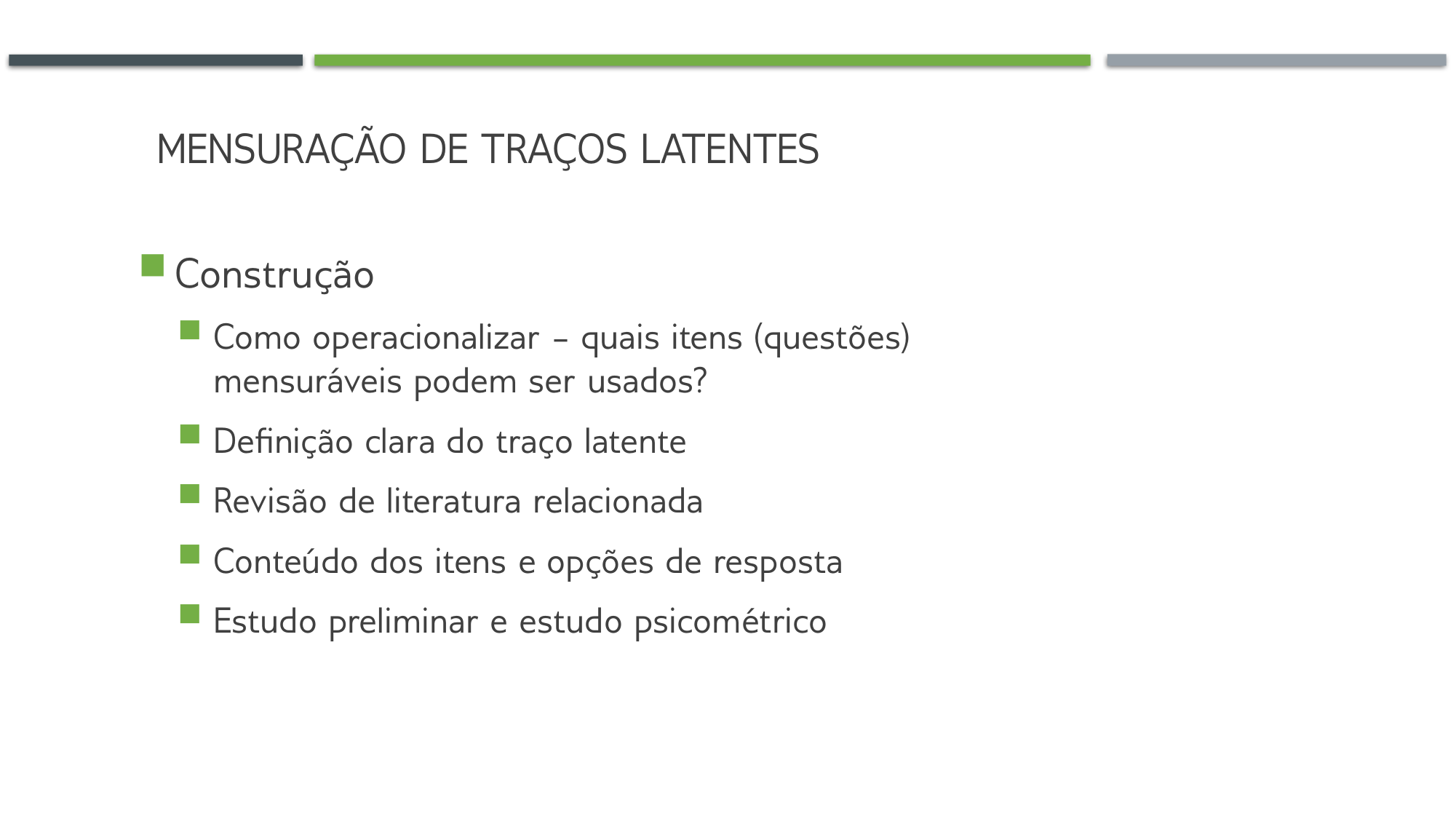

Mensuração de traços latentes
Construção
Como operacionalizar – quais itens (questões)
mensuráveis podem ser usados?
Definição clara do traço latente
Revisão de literatura relacionada
Conteúdo dos itens e opções de resposta
Estudo preliminar e estudo psicométrico